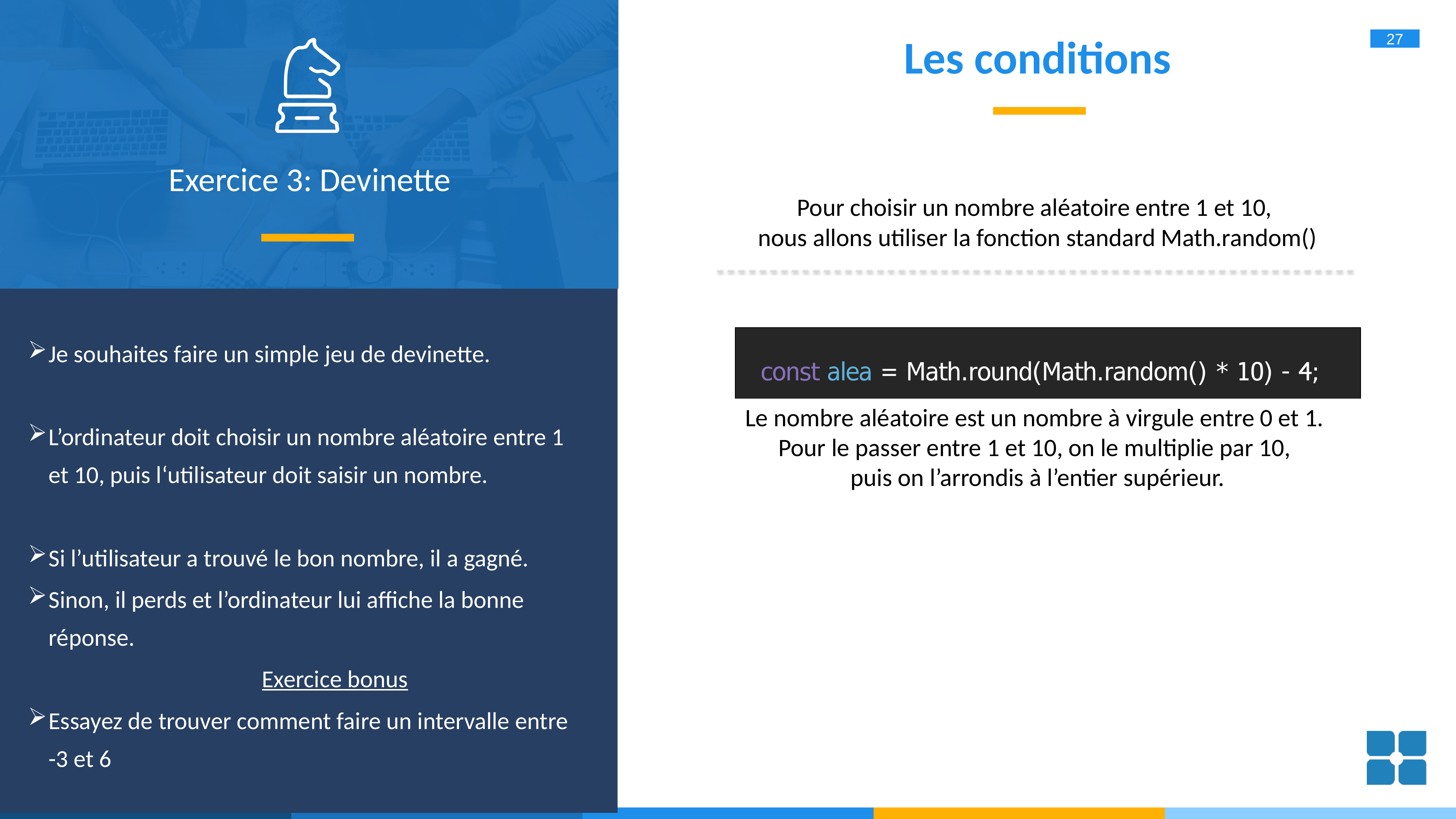

# Les conditions
Exercice 3: Devinette
Pour choisir un nombre aléatoire entre 1 et 10,
nous allons utiliser la fonction standard Math.random()
Je souhaites faire un simple jeu de devinette.

L’ordinateur doit choisir un nombre aléatoire entre 1 et 10, puis l‘utilisateur doit saisir un nombre.

Si l’utilisateur a trouvé le bon nombre, il a gagné.
Sinon, il perds et l’ordinateur lui affiche la bonne réponse.
Exercice bonus
Essayez de trouver comment faire un intervalle entre -3 et 6
const alea = Math.round(Math.random() * 10) - 4;
Le nombre aléatoire est un nombre à virgule entre 0 et 1.
Pour le passer entre 1 et 10, on le multiplie par 10,
puis on l’arrondis à l’entier supérieur.